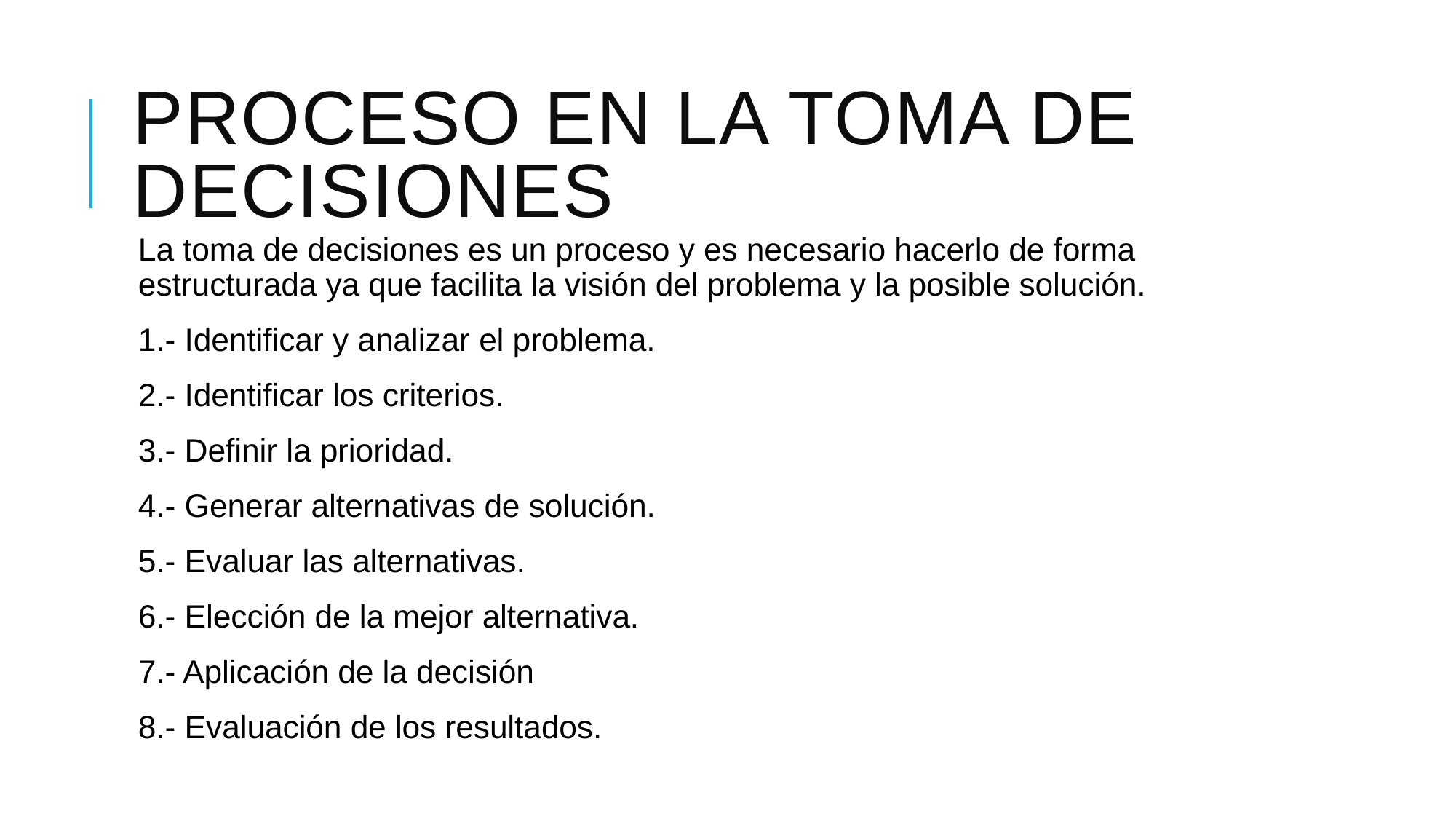

# Proceso en la toma de decisiones
La toma de decisiones es un proceso y es necesario hacerlo de forma estructurada ya que facilita la visión del problema y la posible solución.
1.- Identificar y analizar el problema.
2.- Identificar los criterios.
3.- Definir la prioridad.
4.- Generar alternativas de solución.
5.- Evaluar las alternativas.
6.- Elección de la mejor alternativa.
7.- Aplicación de la decisión
8.- Evaluación de los resultados.